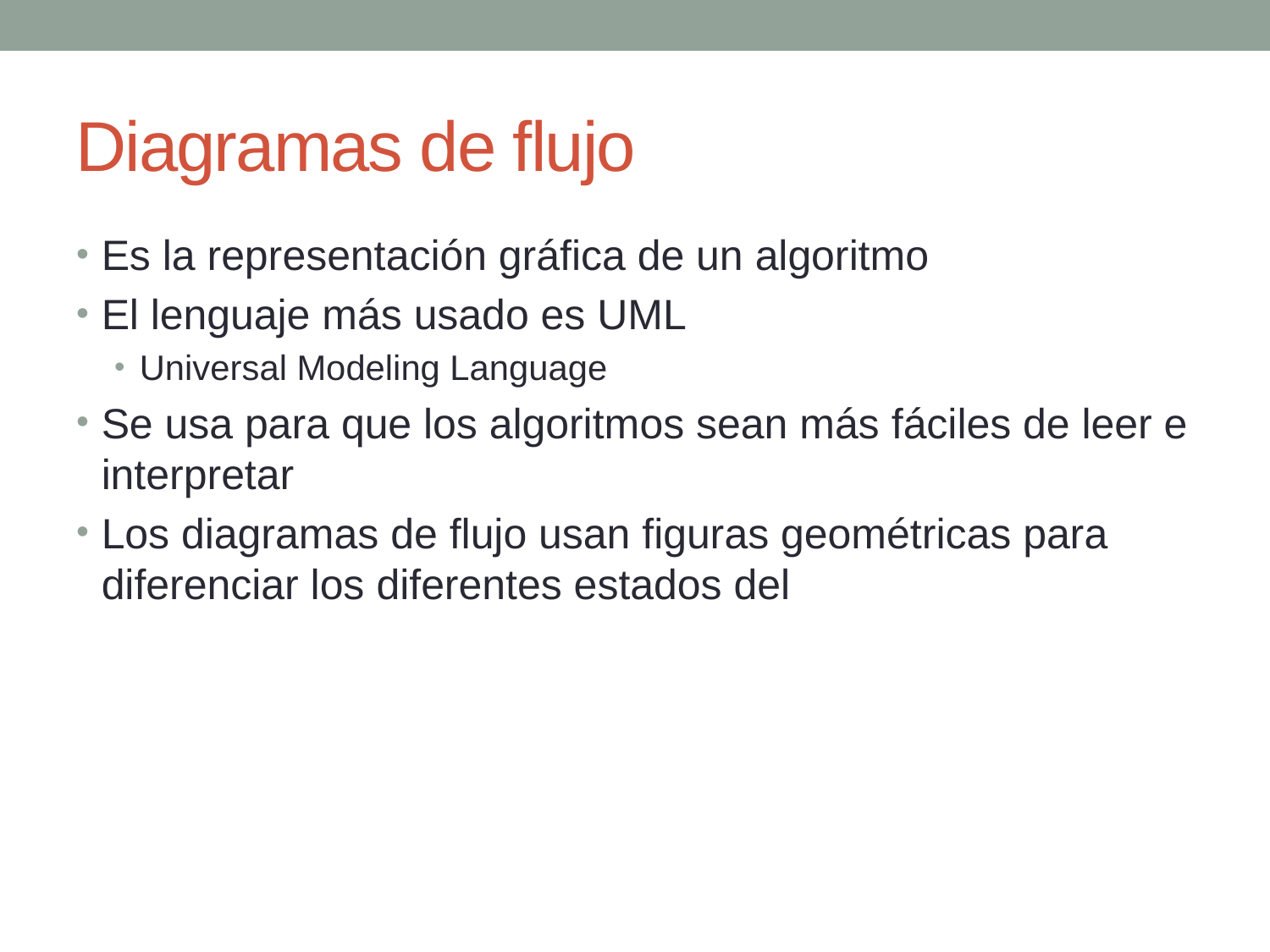

Diagramas de flujo
Es la representación gráfica de un algoritmo
El lenguaje más usado es UML
Universal Modeling Language
Se usa para que los algoritmos sean más fáciles de leer e interpretar
Los diagramas de flujo usan figuras geométricas para diferenciar los diferentes estados del